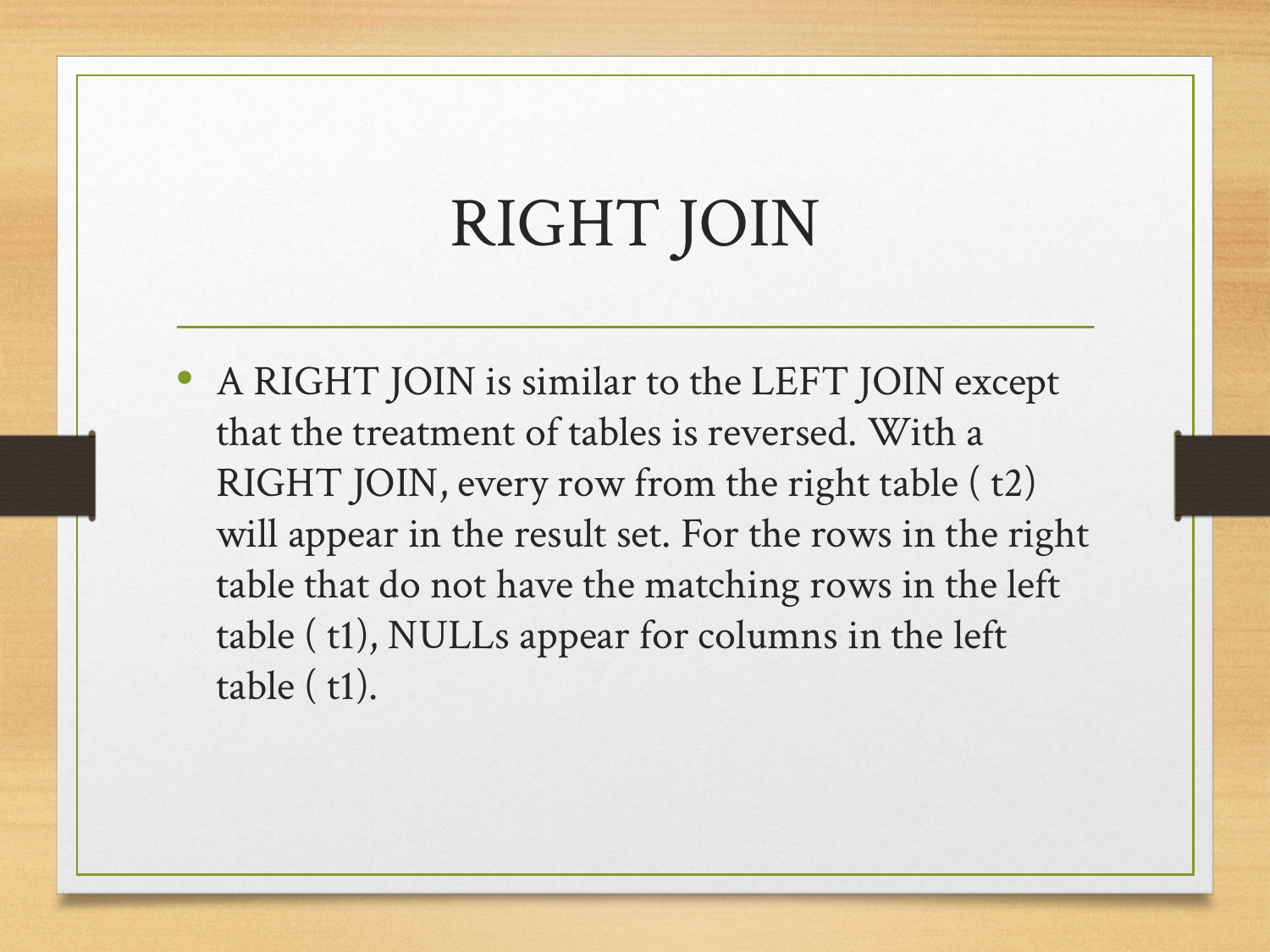

# RIGHT JOIN
A RIGHT JOIN is similar to the LEFT JOIN except that the treatment of tables is reversed. With a RIGHT JOIN, every row from the right table ( t2) will appear in the result set. For the rows in the right table that do not have the matching rows in the left table ( t1), NULLs appear for columns in the left table ( t1).